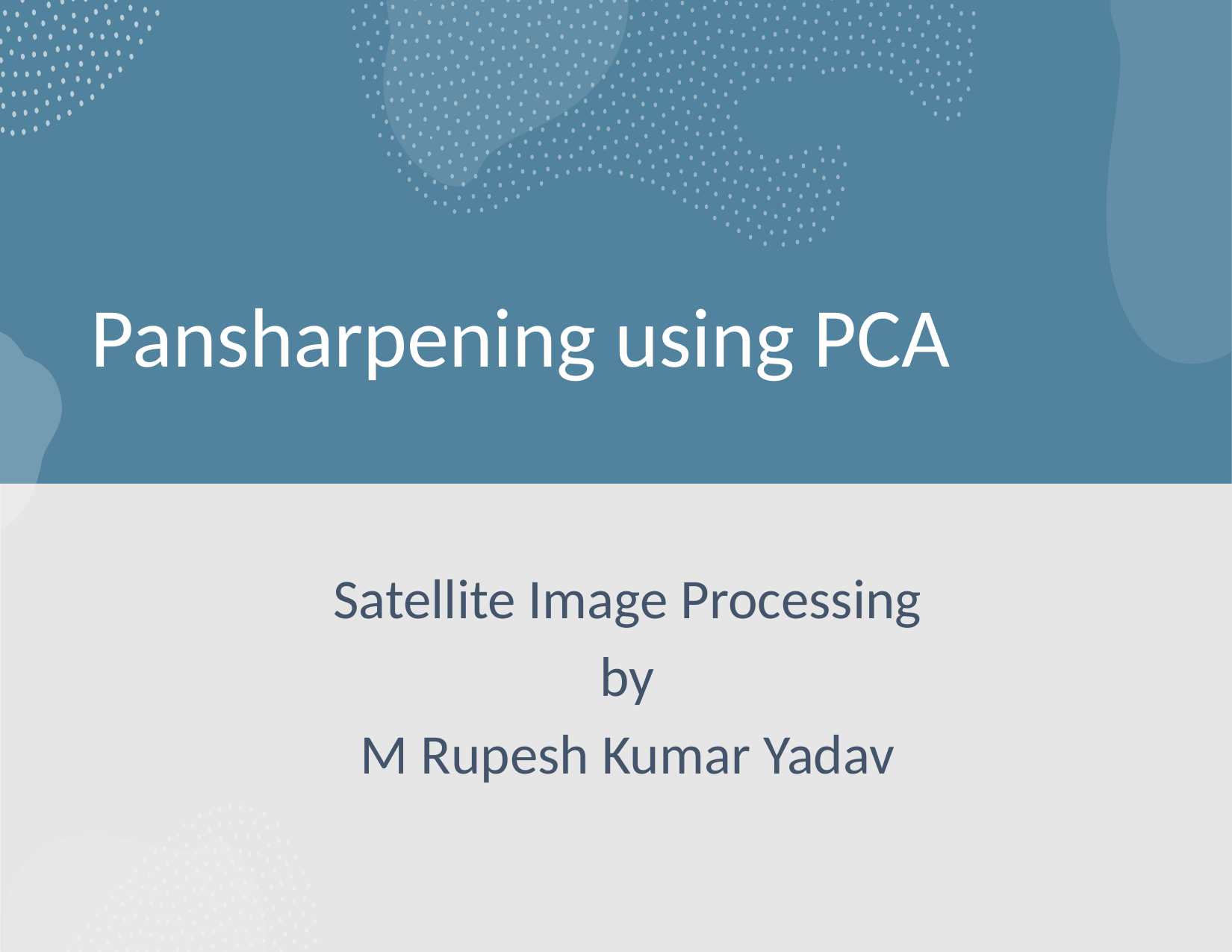

# Pansharpening using PCA
Satellite Image Processing
by
M Rupesh Kumar Yadav